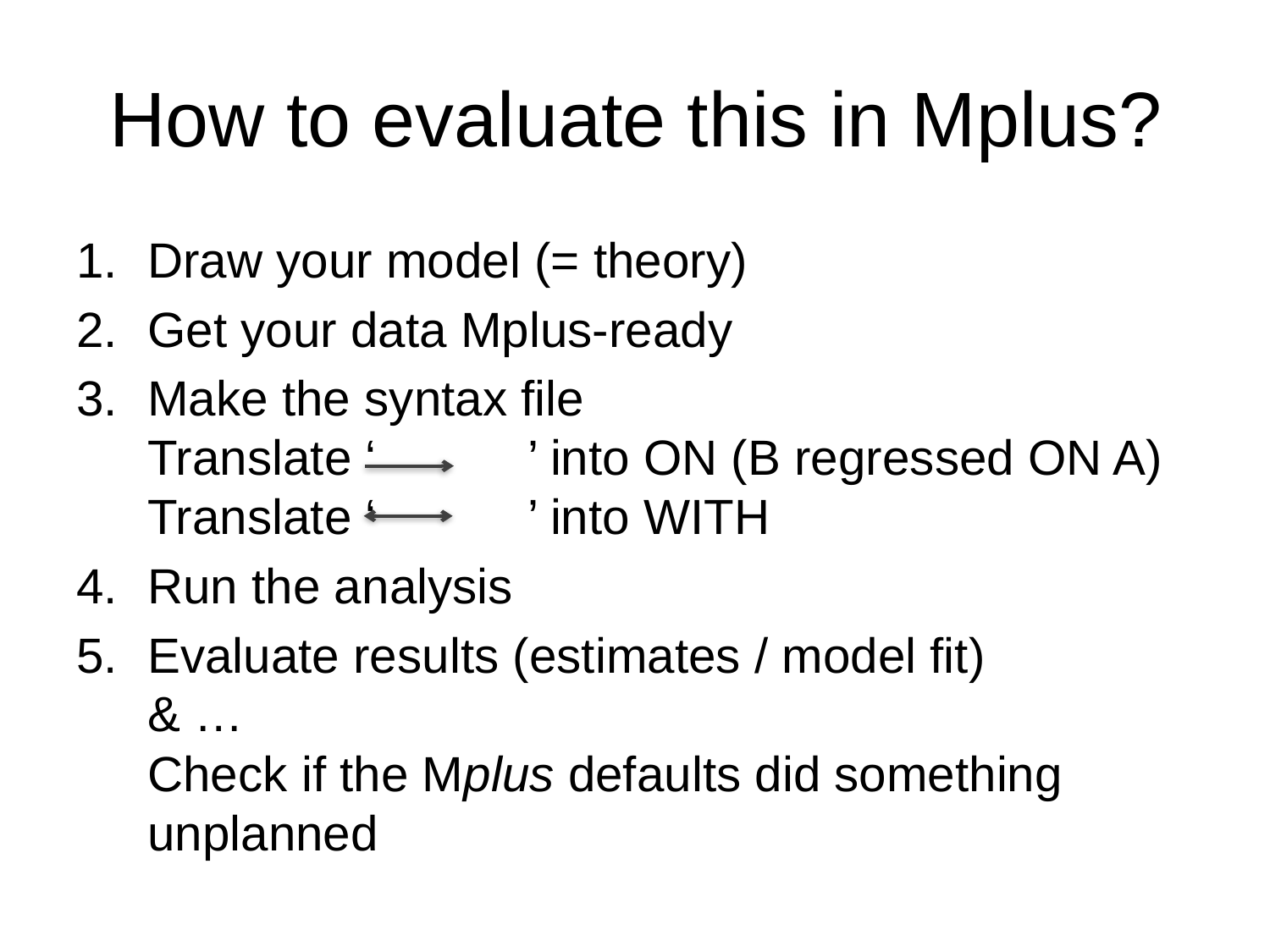

# How to evaluate this in Mplus?
Draw your model (= theory)
Get your data Mplus-ready
Make the syntax file
Translate ‘           ’ into ON (B regressed ON A)
Translate ‘           ’ into WITH
Run the analysis
Evaluate results (estimates / model fit)
& …
Check if the Mplus defaults did something unplanned